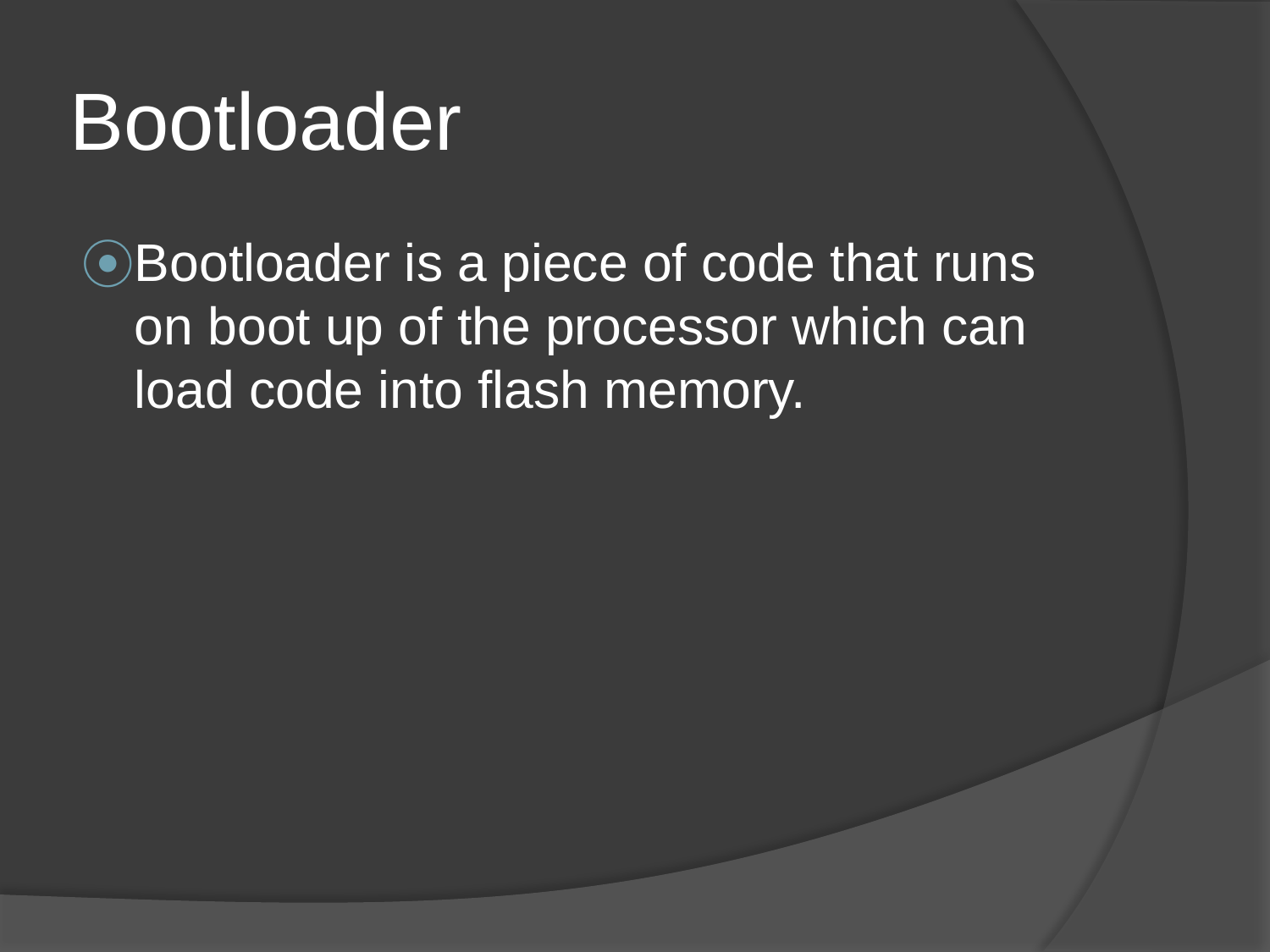

# Bootloader
Bootloader is a piece of code that runs on boot up of the processor which can load code into flash memory.